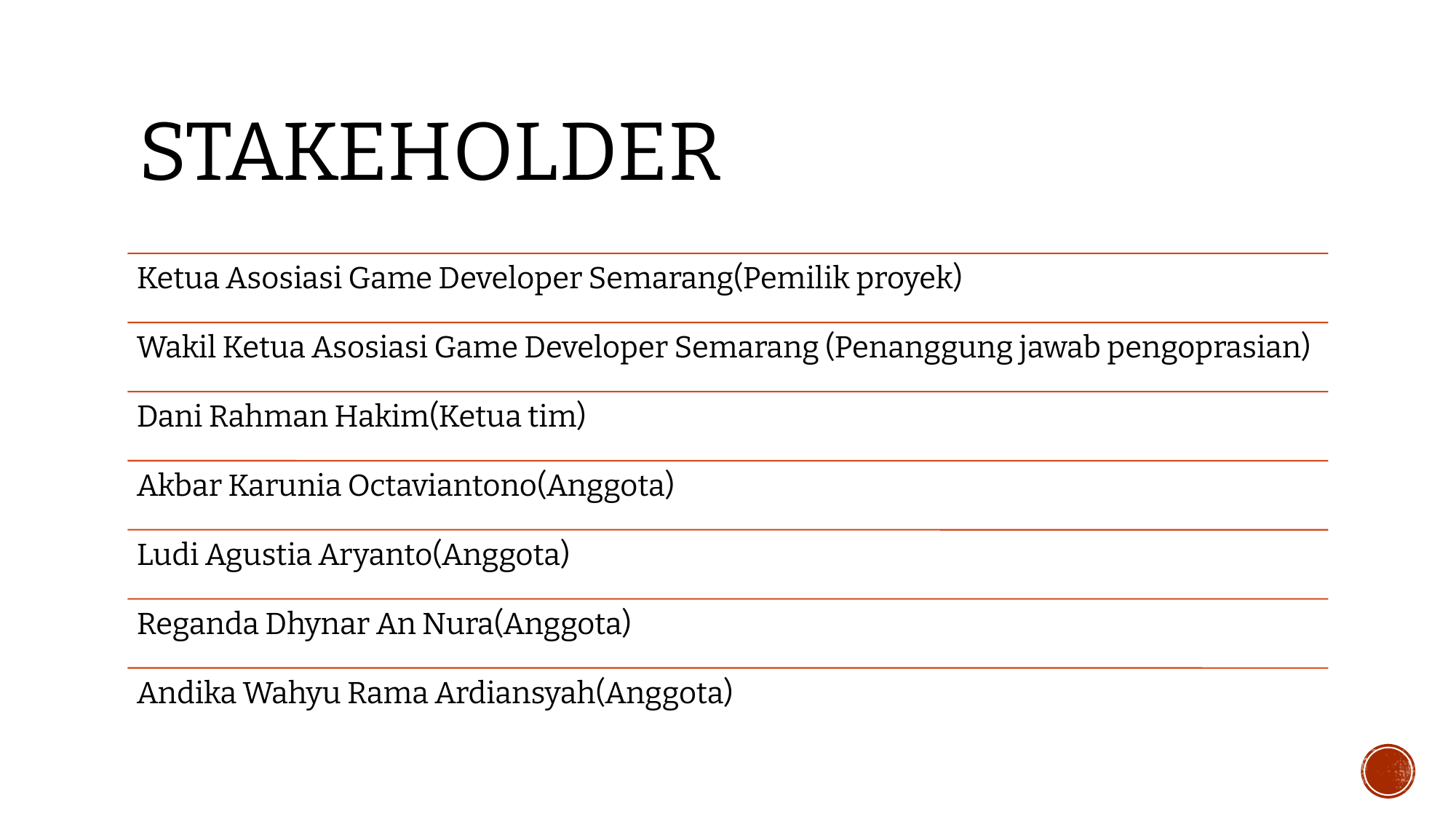

# Stakeholder
Ketua Asosiasi Game Developer Semarang(Pemilik proyek)
Wakil Ketua Asosiasi Game Developer Semarang (Penanggung jawab pengoprasian)
Dani Rahman Hakim(Ketua tim)
Akbar Karunia Octaviantono(Anggota)
Ludi Agustia Aryanto(Anggota)
Reganda Dhynar An Nura(Anggota)
Andika Wahyu Rama Ardiansyah(Anggota)